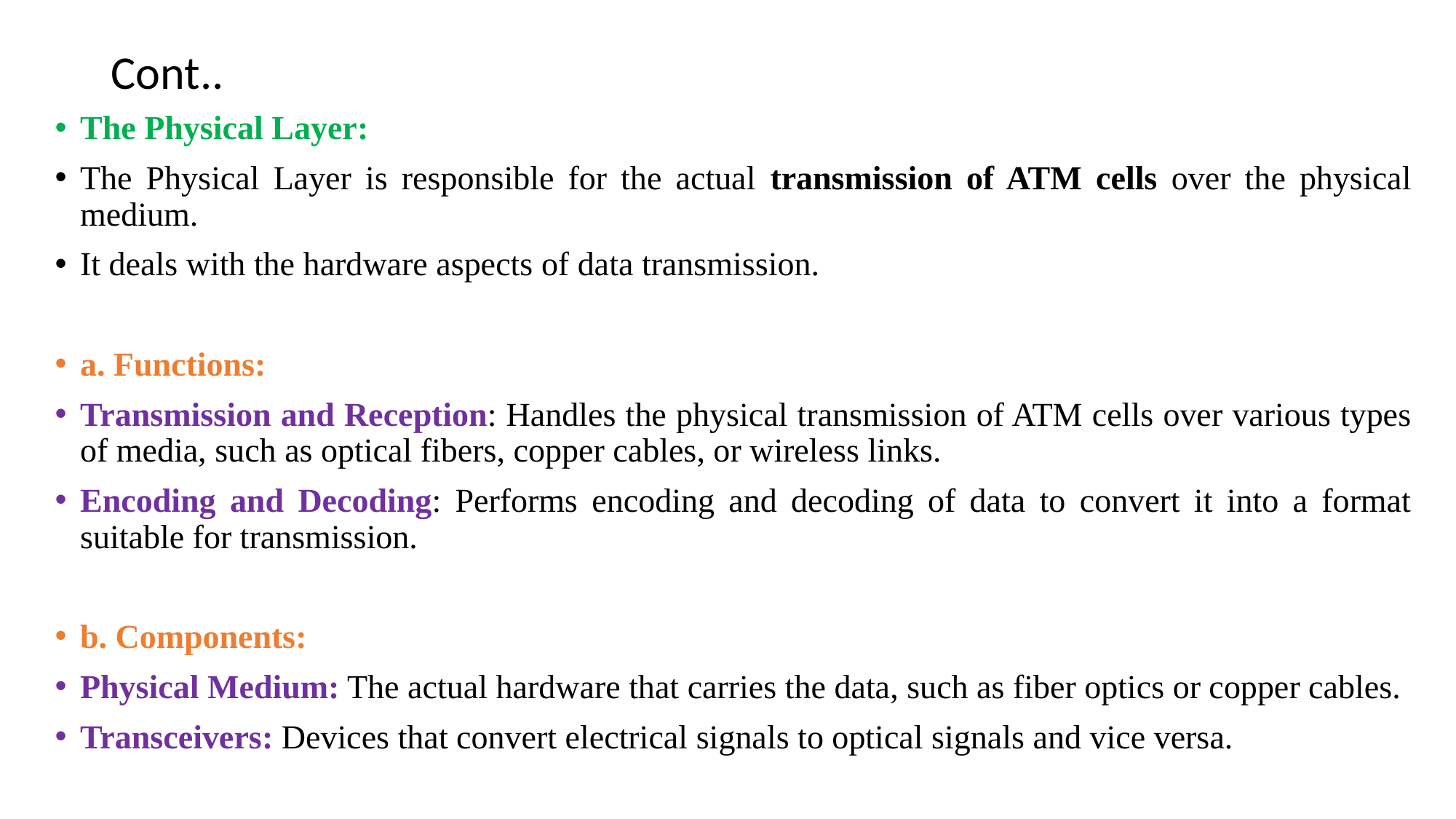

# Cont..
The Physical Layer:
The Physical Layer is responsible for the actual transmission of ATM cells over the physical medium.
It deals with the hardware aspects of data transmission.

a. Functions:
Transmission and Reception: Handles the physical transmission of ATM cells over various types of media, such as optical fibers, copper cables, or wireless links.
Encoding and Decoding: Performs encoding and decoding of data to convert it into a format suitable for transmission.

b. Components:
Physical Medium: The actual hardware that carries the data, such as fiber optics or copper cables.
Transceivers: Devices that convert electrical signals to optical signals and vice versa.